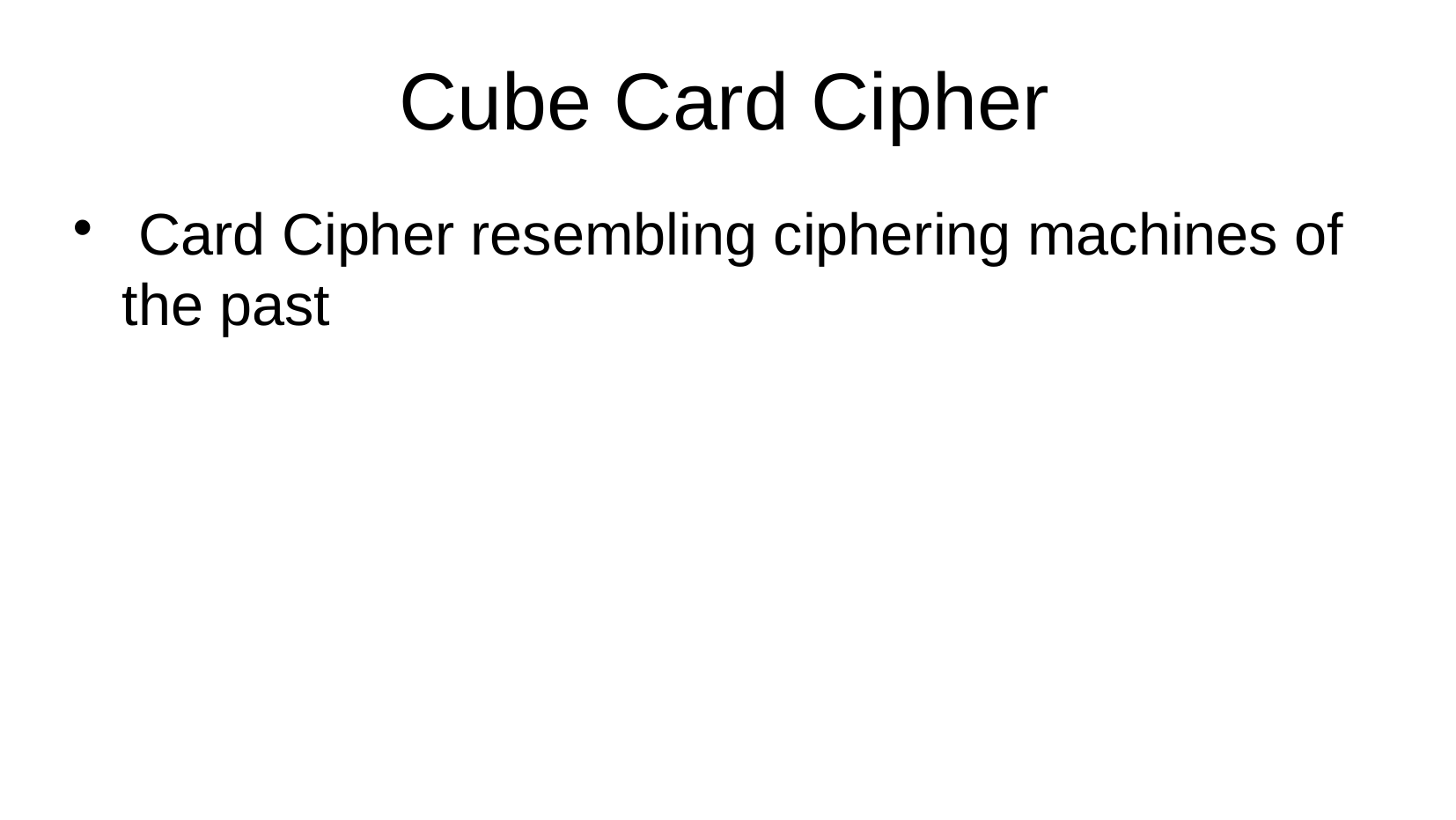

Cube Card Cipher
 Card Cipher resembling ciphering machines of the past